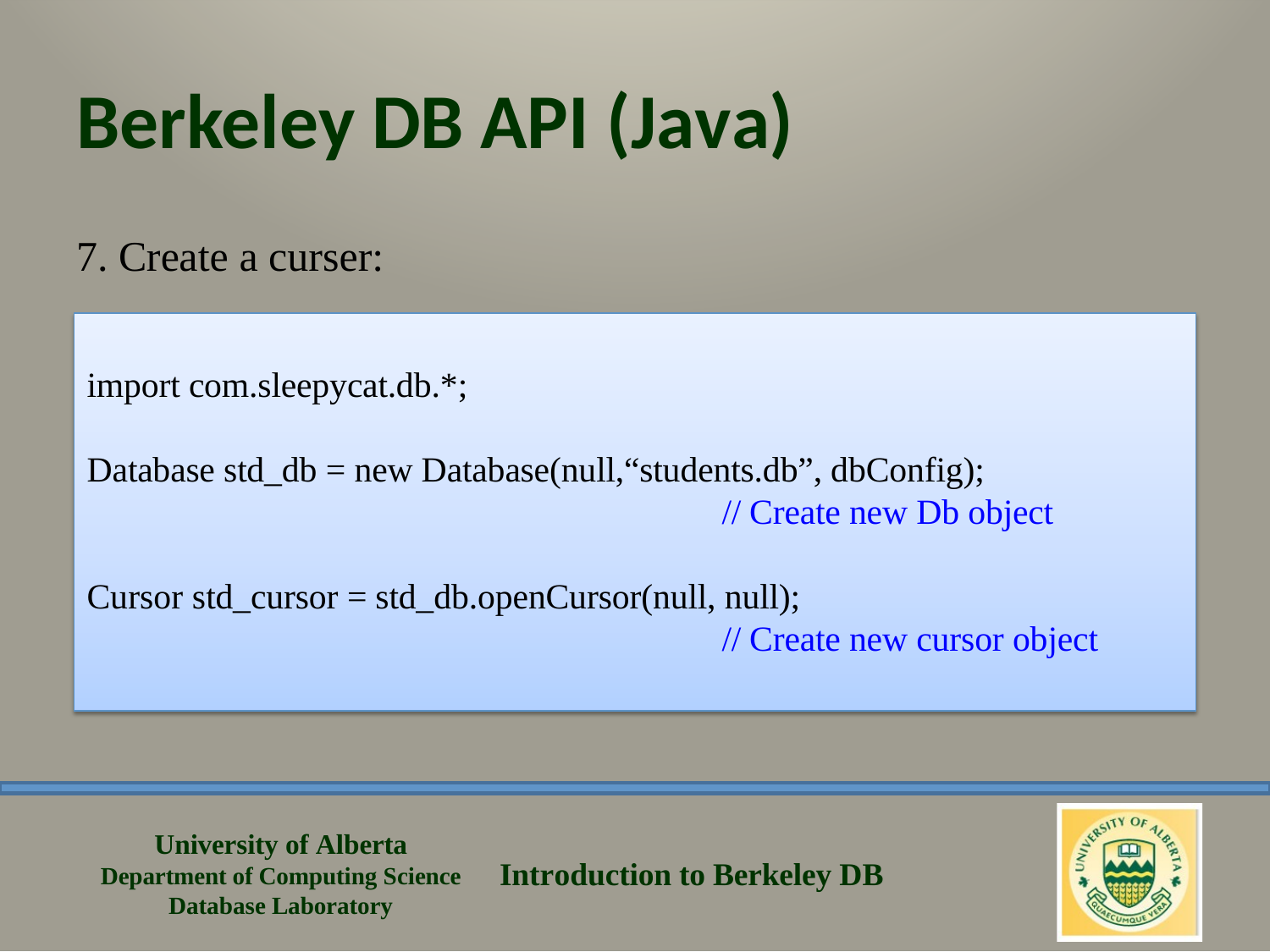

# Berkeley DB API (Java)
7. Create a curser:

import com.sleepycat.db.*;

Database std_db = new Database(null,“students.db”, dbConfig);
// Create new Db object

Cursor std_cursor = std_db.openCursor(null, null);
// Create new cursor object

University of Alberta Department of Computing Science Database Laboratory
Introduction to Berkeley DB